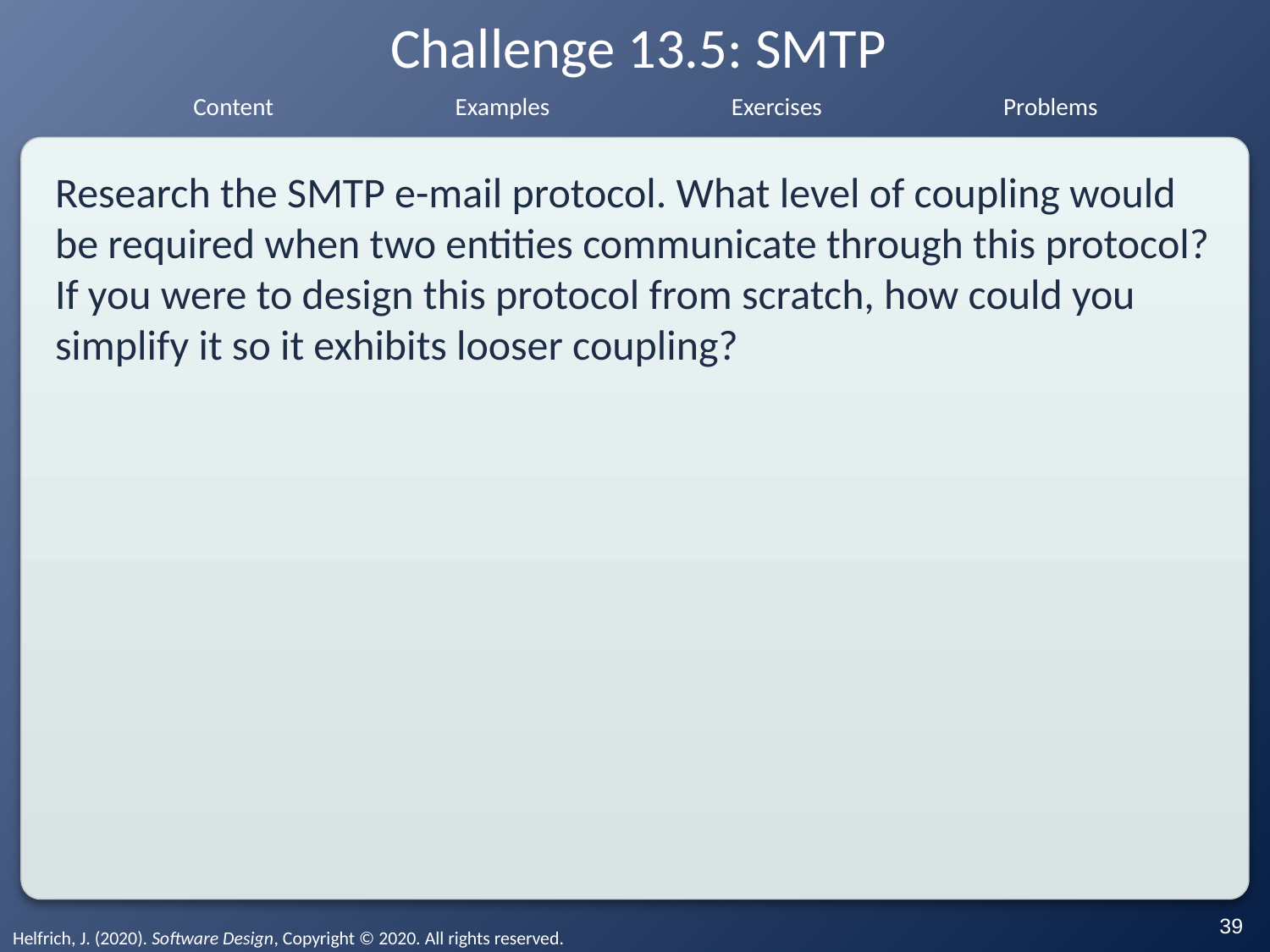

# Challenge 13.5: SMTP
Research the SMTP e-mail protocol. What level of coupling would be required when two entities communicate through this protocol? If you were to design this protocol from scratch, how could you simplify it so it exhibits looser coupling?

39